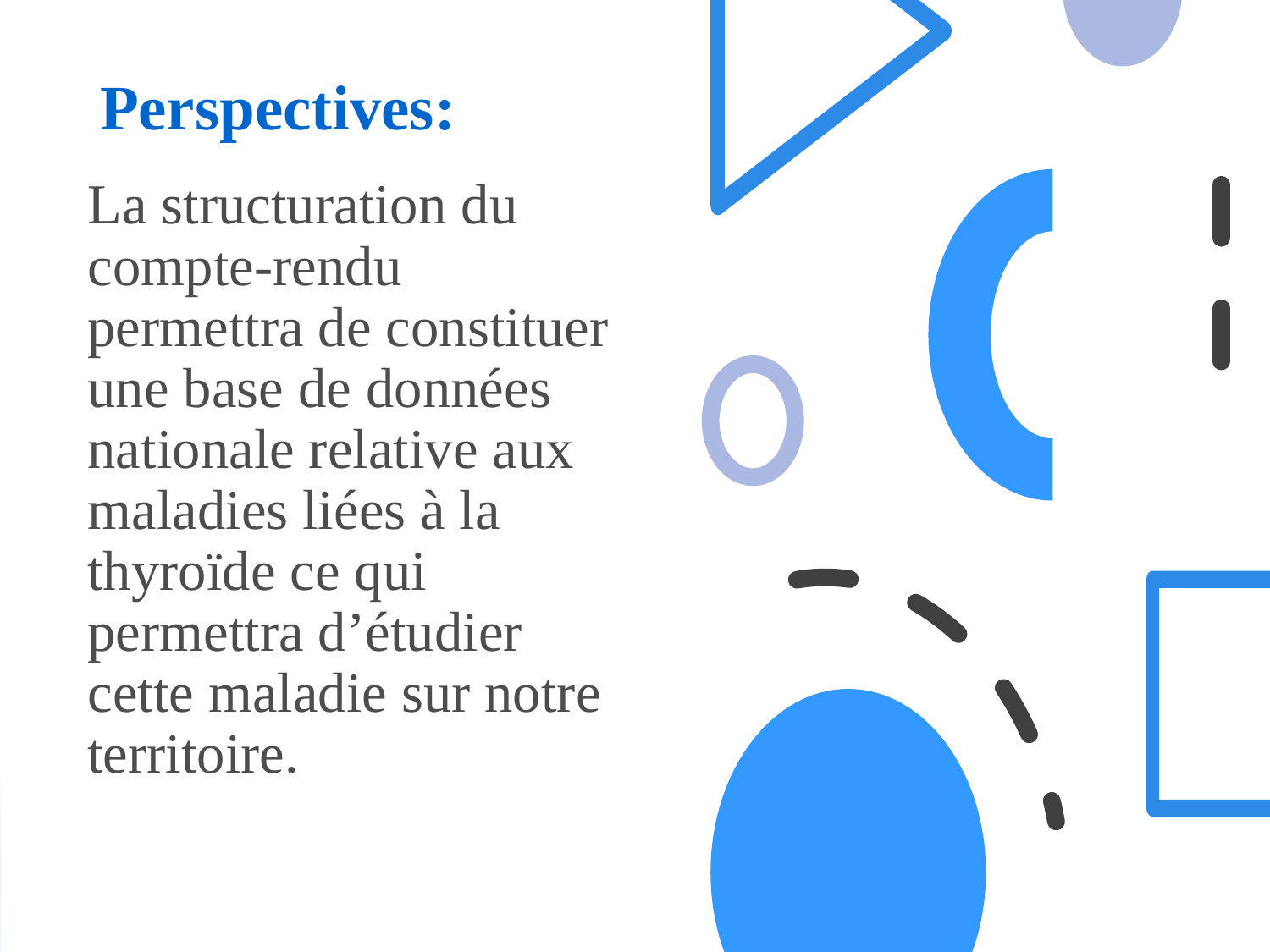

# Perspectives:
La structuration du compte-rendu permettra de constituer une base de données nationale relative aux maladies liées à la thyroïde ce qui permettra d’étudier cette maladie sur notre territoire.